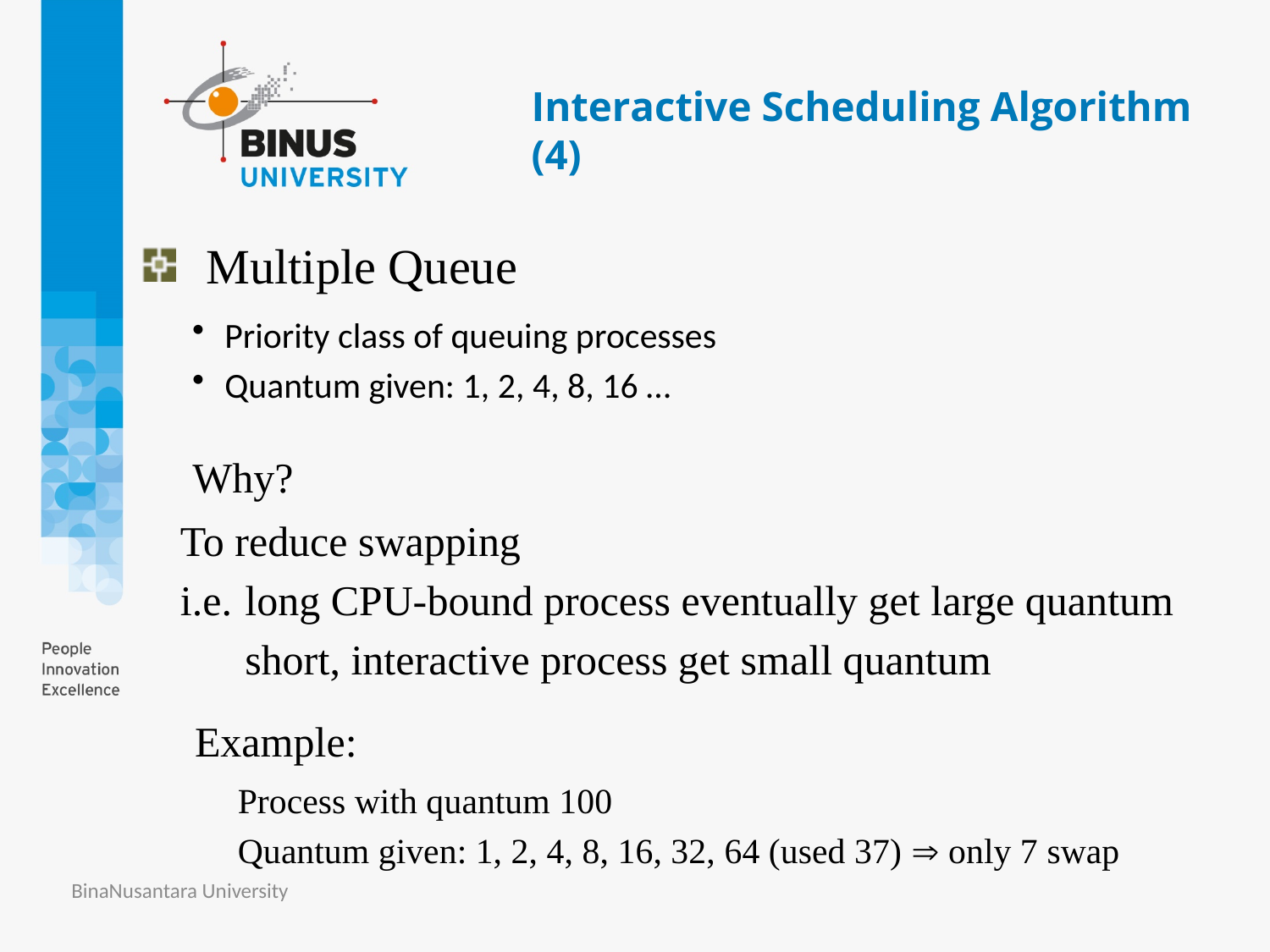

# Interactive Scheduling Algorithm (4)
Multiple Queue
Priority class of queuing processes
Quantum given: 1, 2, 4, 8, 16 …
Why?
To reduce swapping
i.e.	long CPU-bound process eventually get large quantum
	short, interactive process get small quantum
Example:
Process with quantum 100
Quantum given: 1, 2, 4, 8, 16, 32, 64 (used 37) ⇒ only 7 swap
BinaNusantara University